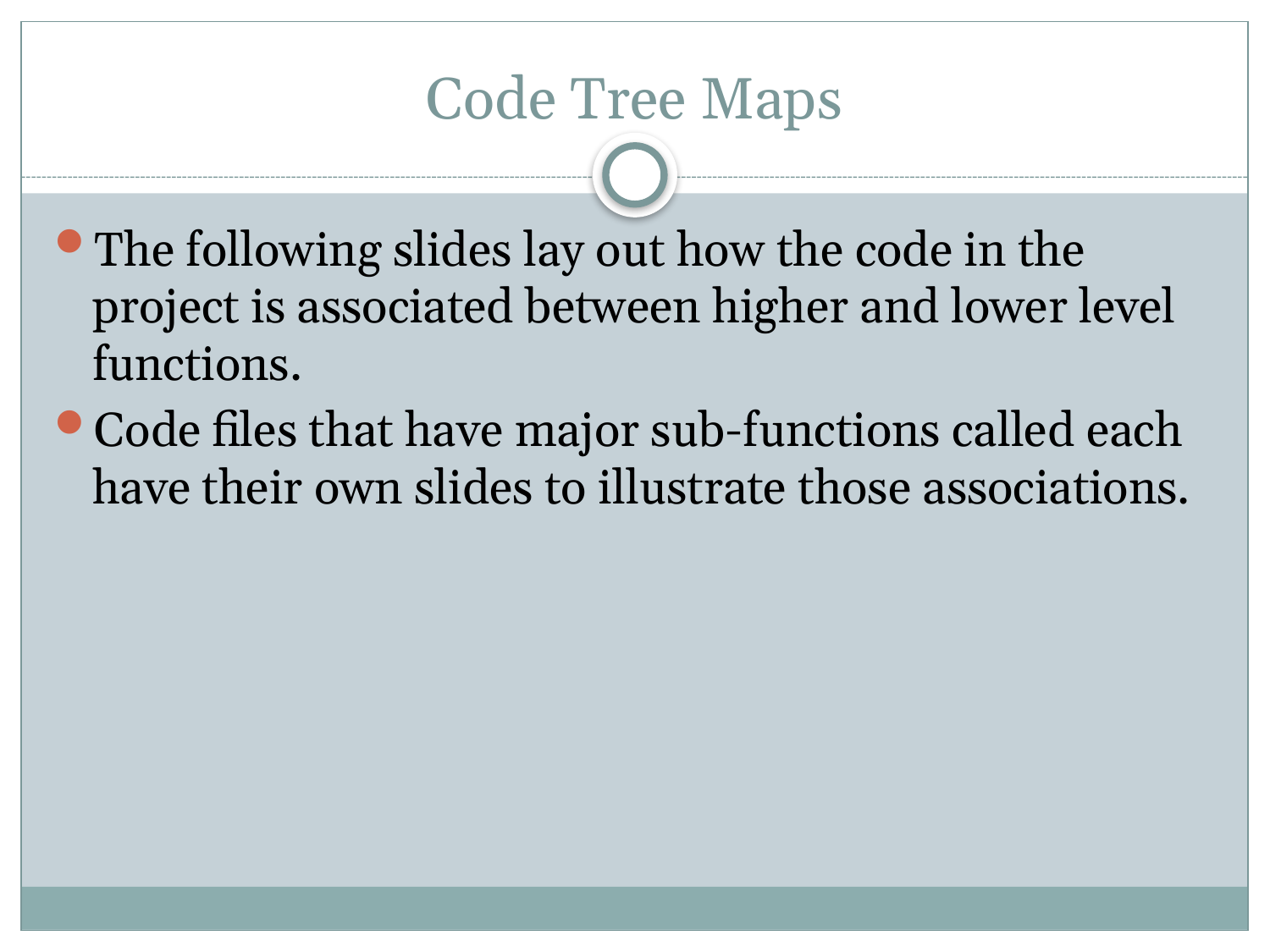

# Code Tree Maps
The following slides lay out how the code in the project is associated between higher and lower level functions.
Code files that have major sub-functions called each have their own slides to illustrate those associations.